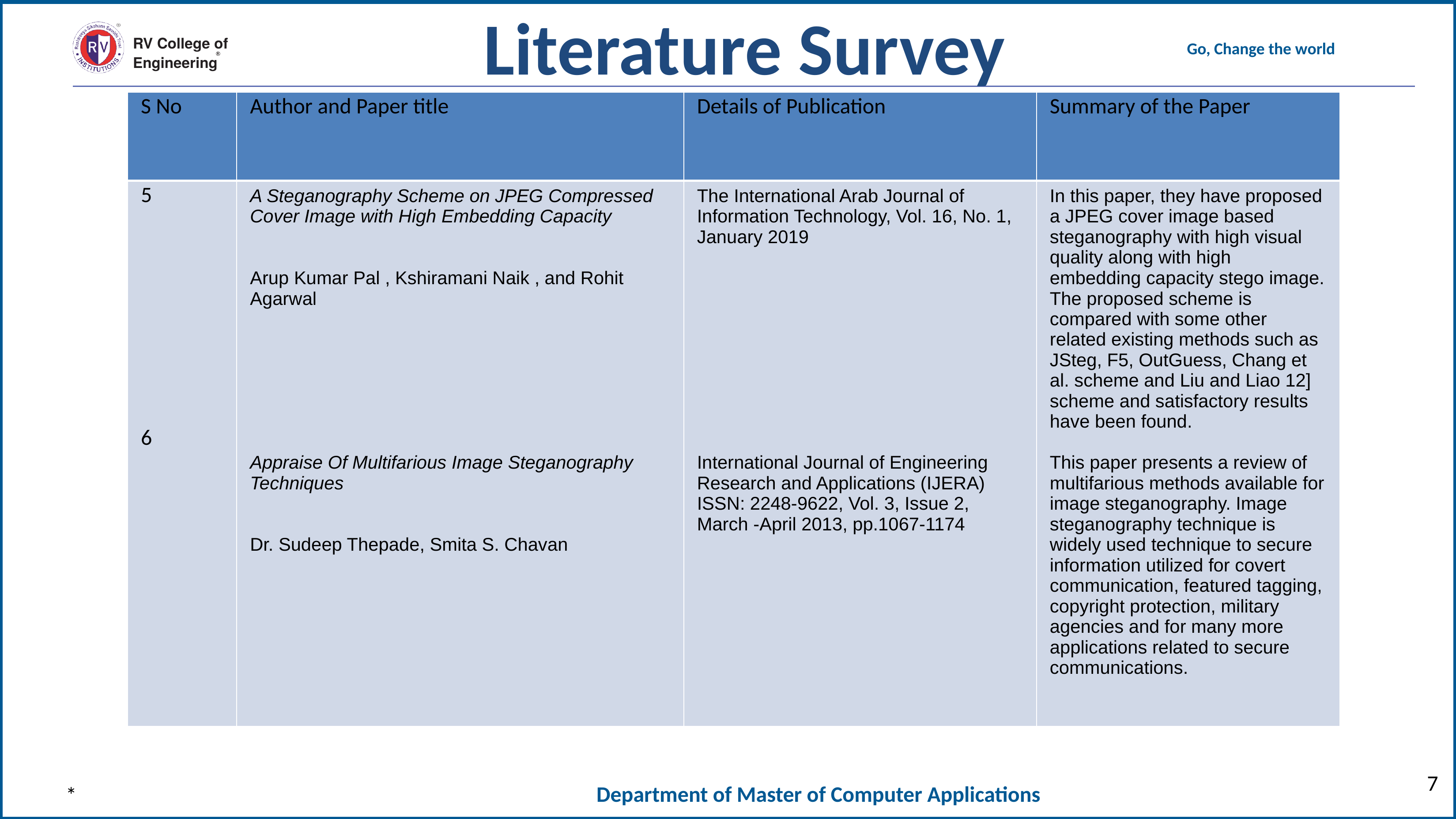

Literature Survey
| S No | Author and Paper title | Details of Publication | Summary of the Paper |
| --- | --- | --- | --- |
| 5 6 | A Steganography Scheme on JPEG Compressed Cover Image with High Embedding Capacity Arup Kumar Pal , Kshiramani Naik , and Rohit Agarwal Appraise Of Multifarious Image Steganography Techniques Dr. Sudeep Thepade, Smita S. Chavan | The International Arab Journal of Information Technology, Vol. 16, No. 1, January 2019 International Journal of Engineering Research and Applications (IJERA) ISSN: 2248-9622, Vol. 3, Issue 2, March -April 2013, pp.1067-1174 | In this paper, they have proposed a JPEG cover image based steganography with high visual quality along with high embedding capacity stego image. The proposed scheme is compared with some other related existing methods such as JSteg, F5, OutGuess, Chang et al. scheme and Liu and Liao 12] scheme and satisfactory results have been found. This paper presents a review of multifarious methods available for image steganography. Image steganography technique is widely used technique to secure information utilized for covert communication, featured tagging, copyright protection, military agencies and for many more applications related to secure communications. |
7
*